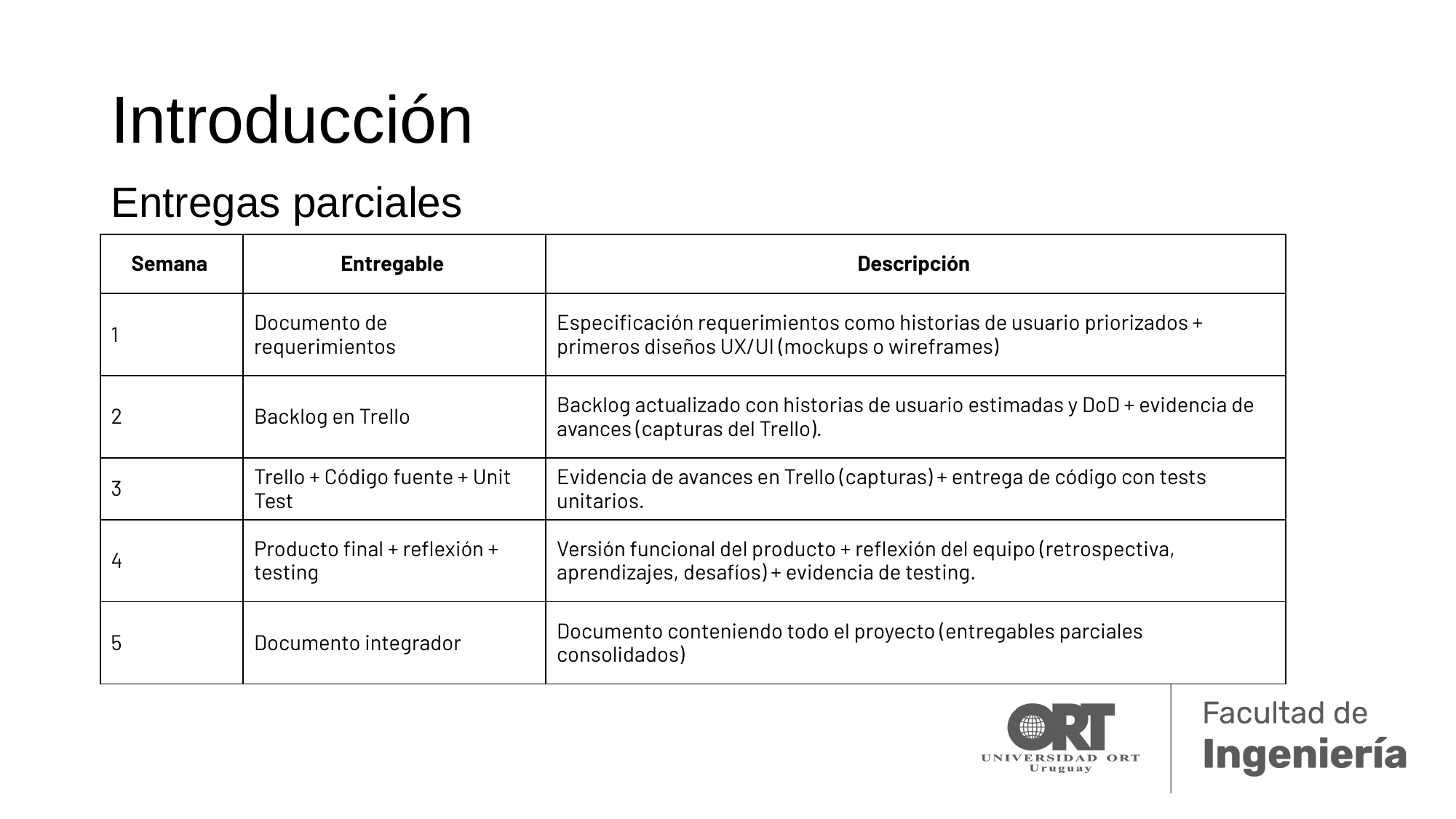

# Introducción
Entregas parciales
| Semana | Entregable | Descripción |
| --- | --- | --- |
| 1 | Documento de requerimientos | Especificación requerimientos como historias de usuario priorizados + primeros diseños UX/UI (mockups o wireframes) |
| 2 | Backlog en Trello | Backlog actualizado con historias de usuario estimadas y DoD + evidencia de avances (capturas del Trello). |
| 3 | Trello + Código fuente + Unit Test | Evidencia de avances en Trello (capturas) + entrega de código con tests unitarios. |
| 4 | Producto final + reflexión + testing | Versión funcional del producto + reflexión del equipo (retrospectiva, aprendizajes, desafíos) + evidencia de testing. |
| 5 | Documento integrador | Documento conteniendo todo el proyecto (entregables parciales consolidados) |